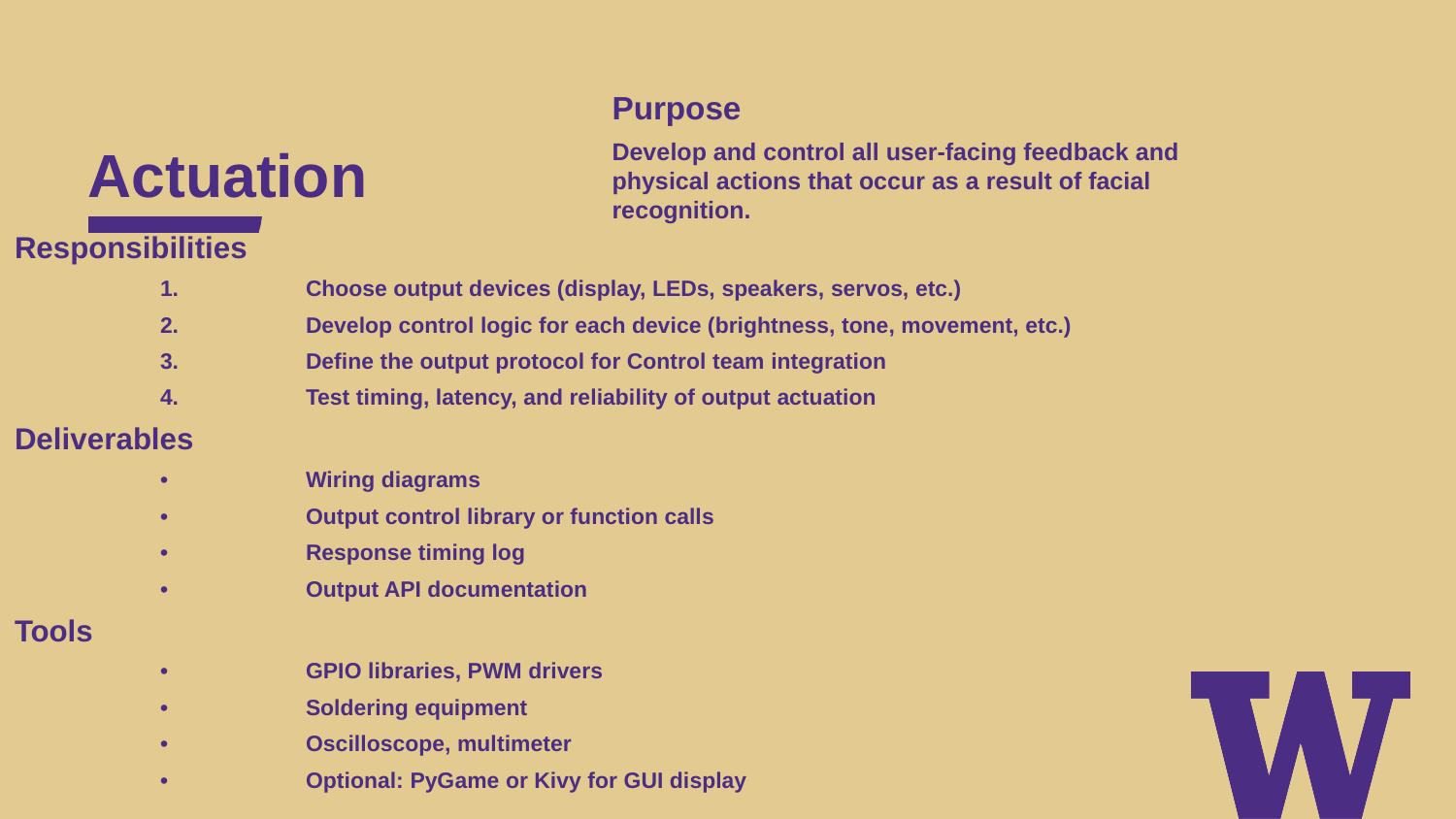

# Actuation
Purpose
Develop and control all user-facing feedback and physical actions that occur as a result of facial recognition.
Responsibilities
	1.	Choose output devices (display, LEDs, speakers, servos, etc.)
	2.	Develop control logic for each device (brightness, tone, movement, etc.)
	3.	Define the output protocol for Control team integration
	4.	Test timing, latency, and reliability of output actuation
Deliverables
	•	Wiring diagrams
	•	Output control library or function calls
	•	Response timing log
	•	Output API documentation
Tools
	•	GPIO libraries, PWM drivers
	•	Soldering equipment
	•	Oscilloscope, multimeter
	•	Optional: PyGame or Kivy for GUI display